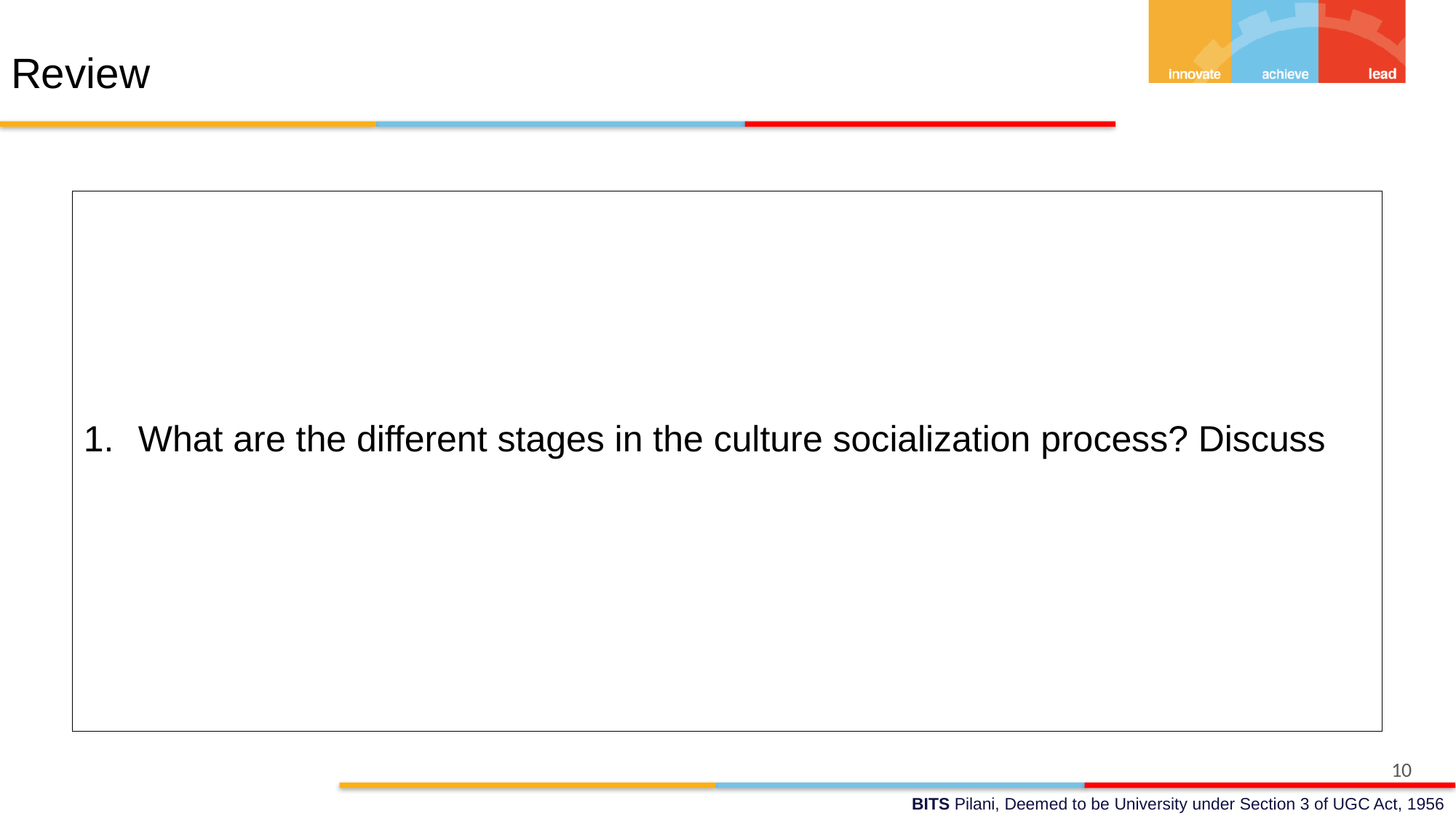

# Review

What are the different stages in the culture socialization process? Discuss
10